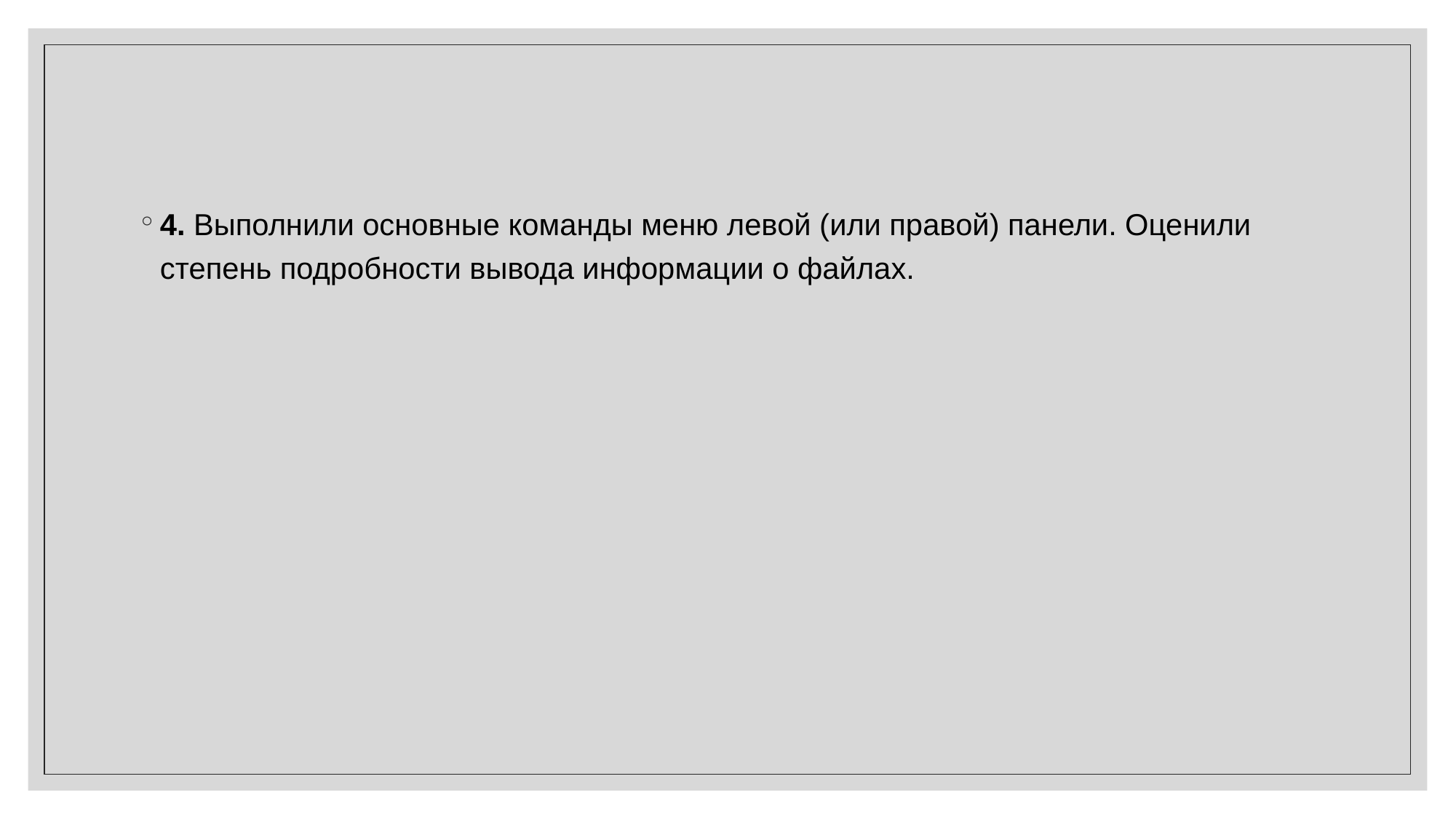

#
4. Выполнили основные команды меню левой (или правой) панели. Оценили степень подробности вывода информации о файлах.